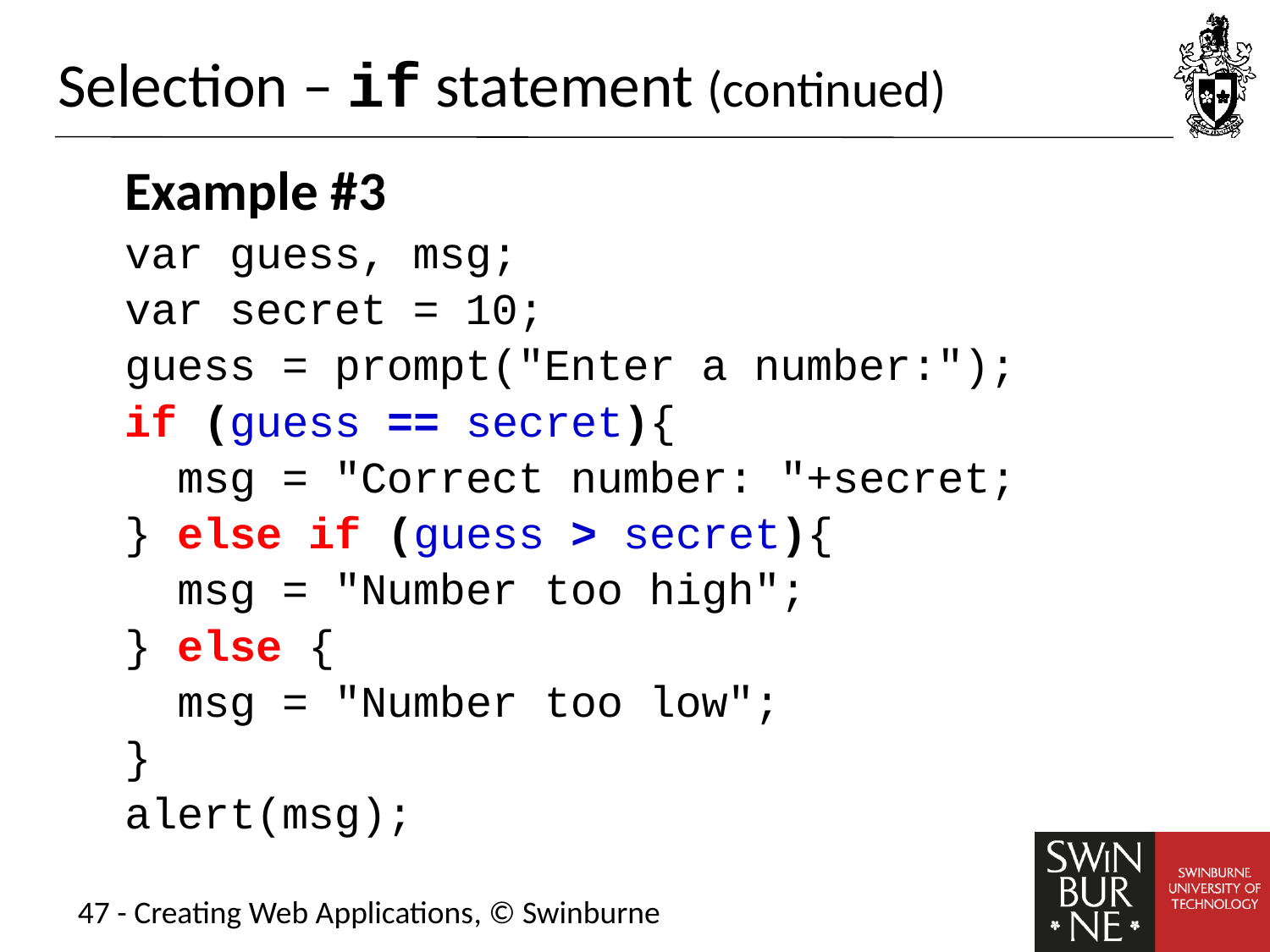

# Selection – if statement (continued)
Example #3
var guess, msg;
var secret = 10;
guess = prompt("Enter a number:");
if (guess == secret){
  msg = "Correct number: "+secret;
} else if (guess > secret){
  msg = "Number too high";
} else {
  msg = "Number too low";
}
alert(msg);